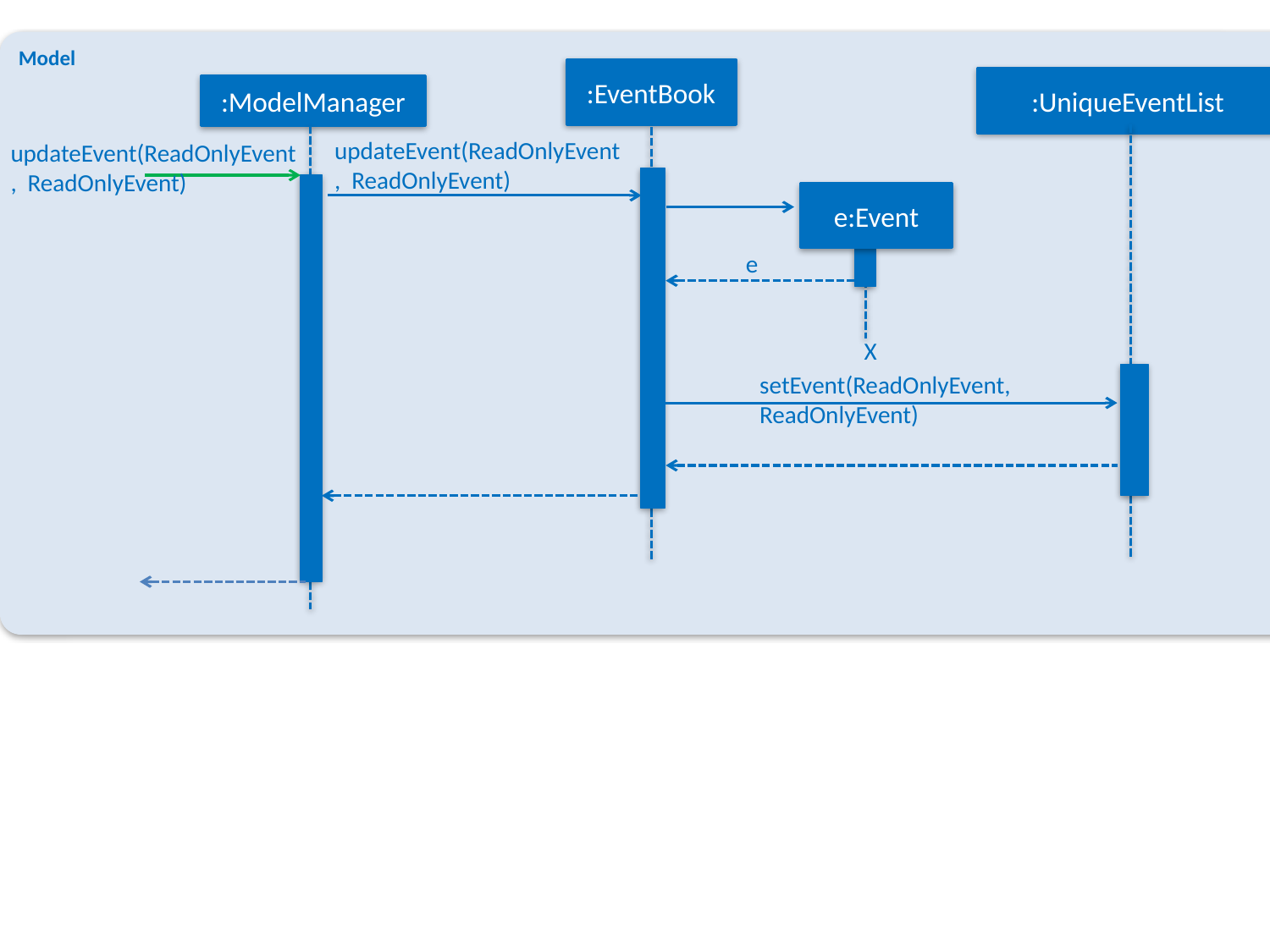

Model
:EventBook
:UniqueEventList
:ModelManager
updateEvent(ReadOnlyEvent,  ReadOnlyEvent)
updateEvent(ReadOnlyEvent,  ReadOnlyEvent)

e:Event

e
X

setEvent(ReadOnlyEvent, ReadOnlyEvent)